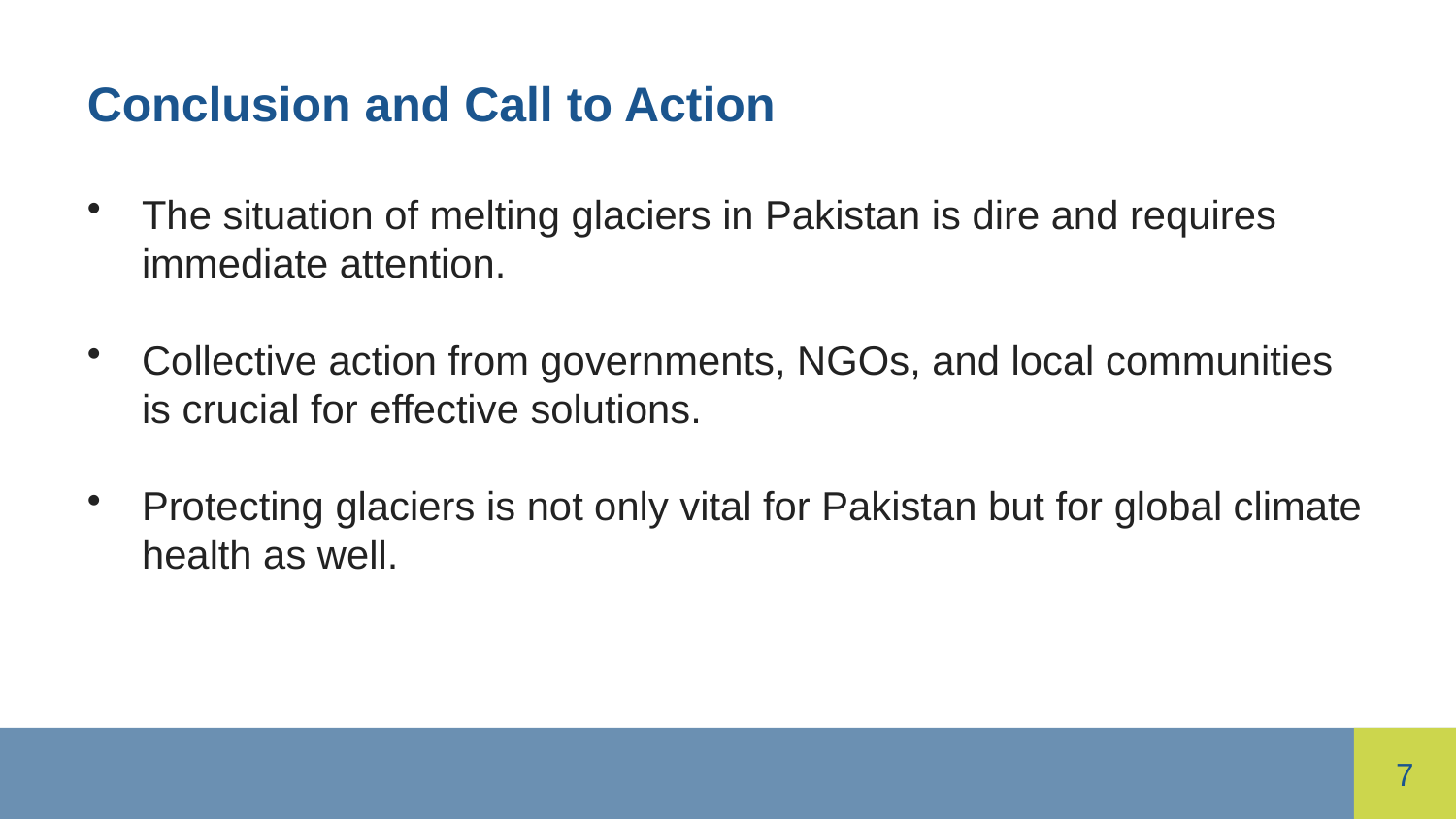

Conclusion and Call to Action
The situation of melting glaciers in Pakistan is dire and requires immediate attention.

Collective action from governments, NGOs, and local communities is crucial for effective solutions.

Protecting glaciers is not only vital for Pakistan but for global climate health as well.

7